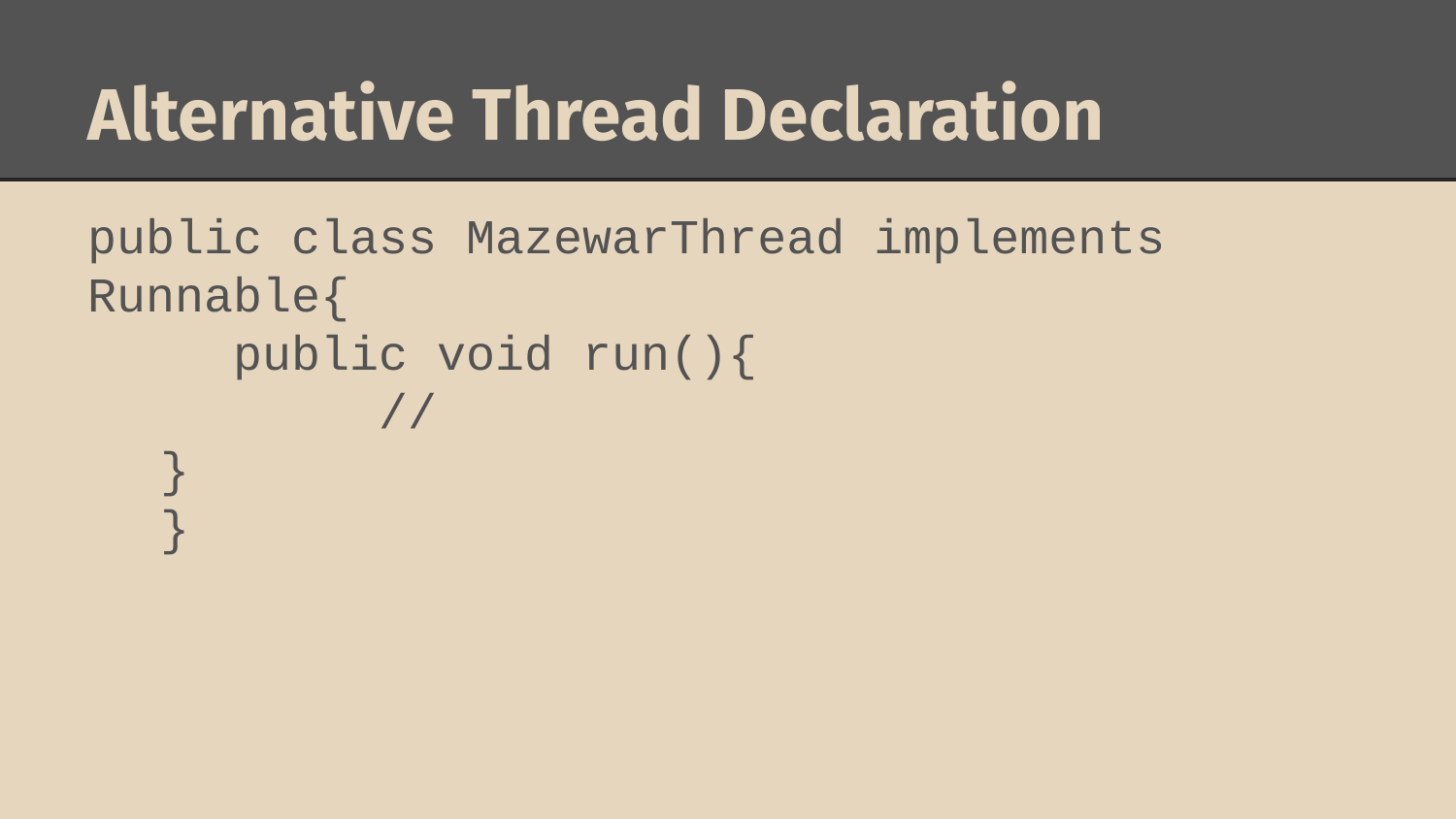

# Alternative Thread Declaration
public class MazewarThread implements Runnable{
	public void run(){
		//
}
}